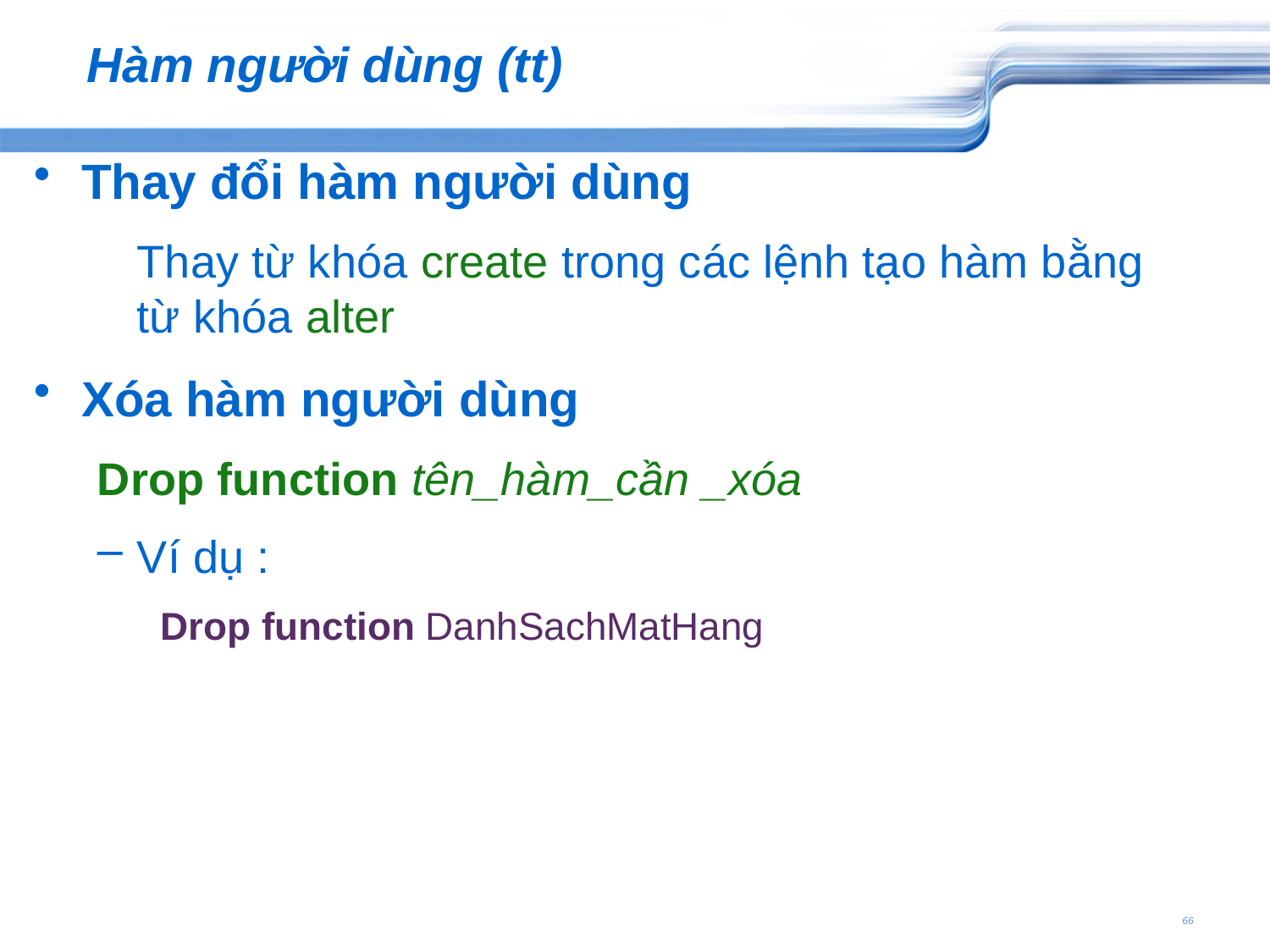

# Hàm người dùng (tt)
Thay đổi hàm người dùng
	Thay từ khóa create trong các lệnh tạo hàm bằng từ khóa alter
Xóa hàm người dùng
Drop function tên_hàm_cần _xóa
Ví dụ :
Drop function DanhSachMatHang

66